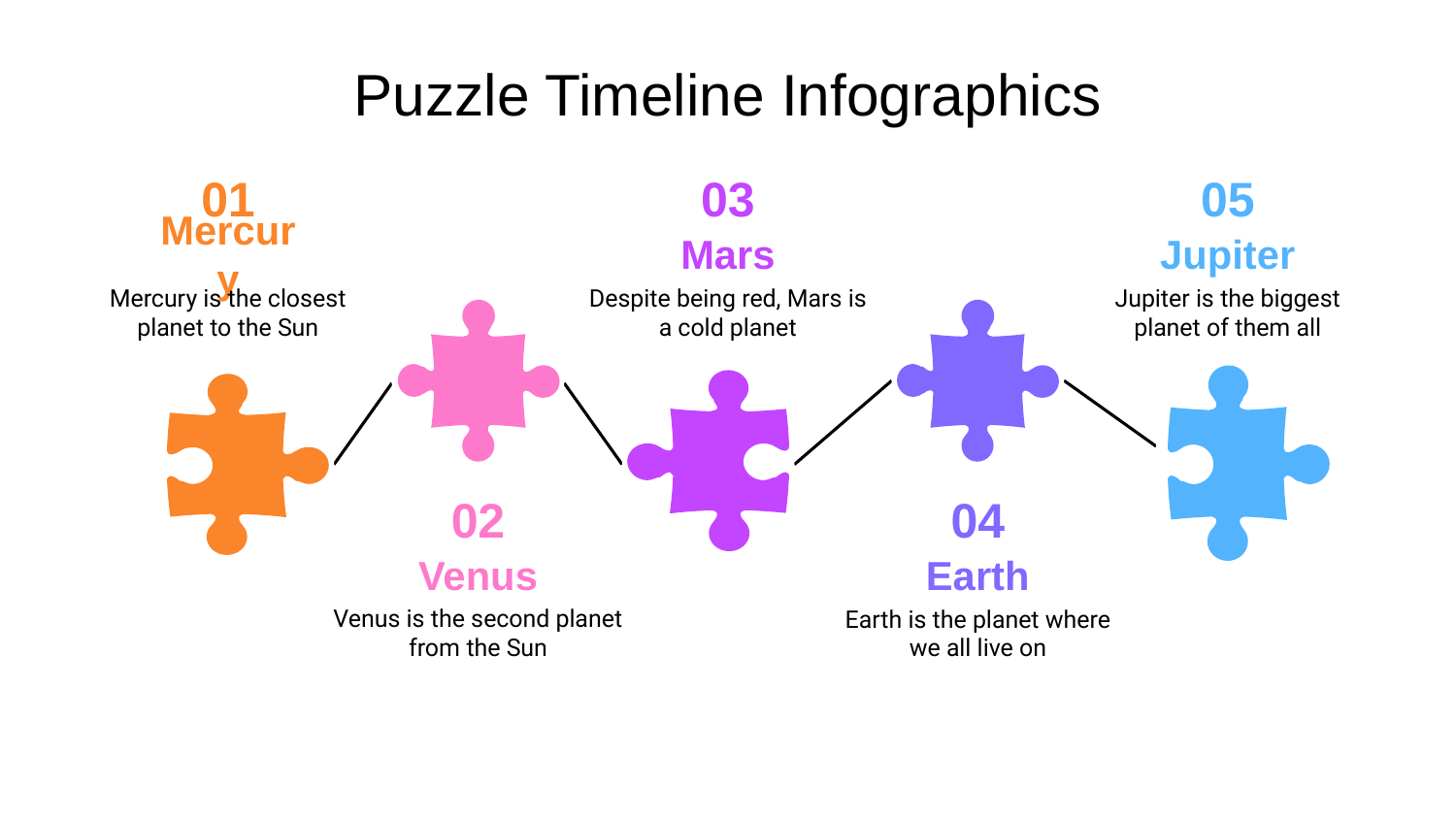

# Puzzle Timeline Infographics
01
Mercury
Mercury is the closest planet to the Sun
03
Mars
Despite being red, Mars is a cold planet
05
Jupiter
Jupiter is the biggest planet of them all

02
Venus
Venus is the second planet from the Sun
04
Earth
Earth is the planet where we all live on